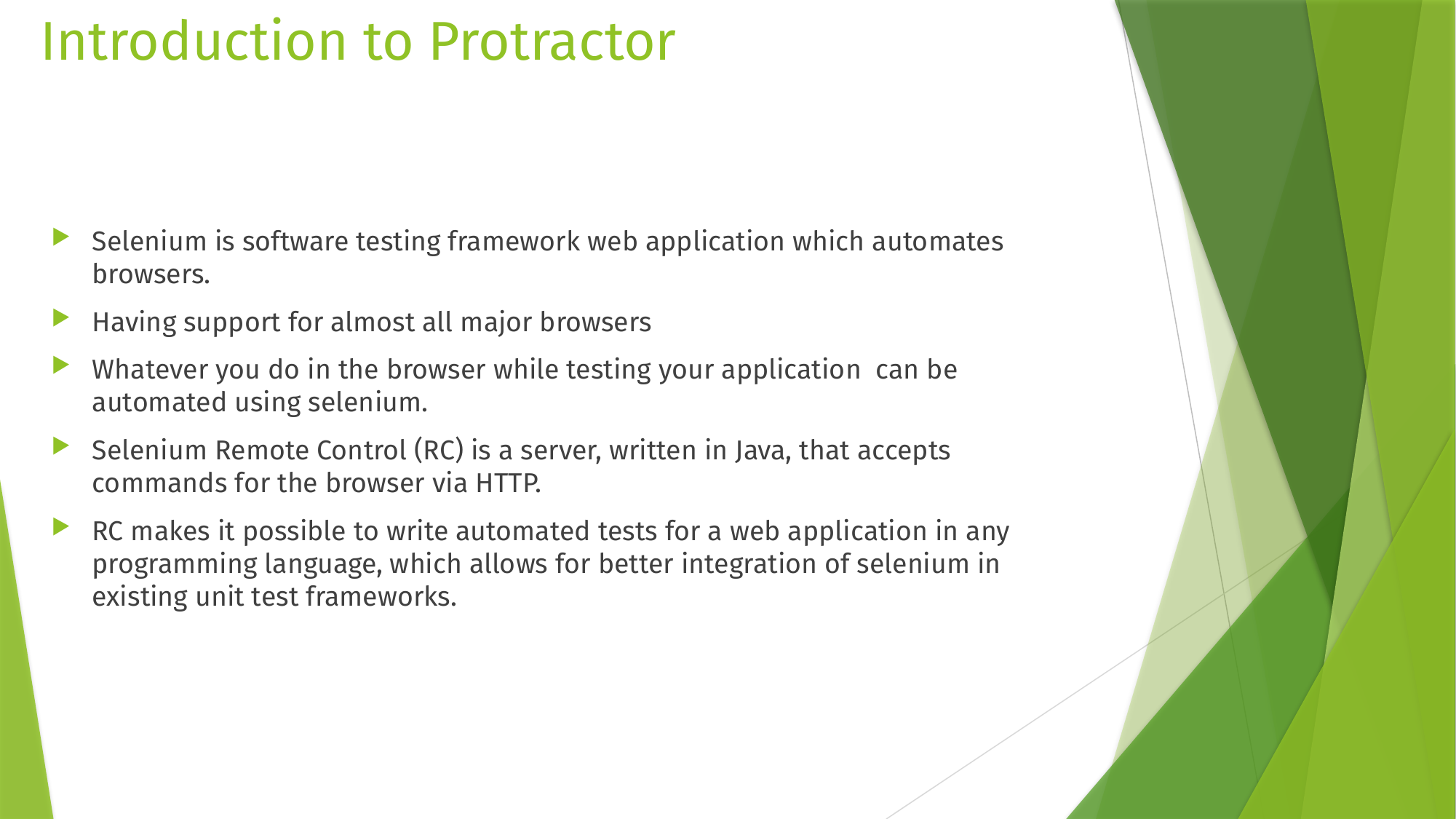

# Introduction to Protractor
Selenium is software testing framework web application which automates browsers.
Having support for almost all major browsers
Whatever you do in the browser while testing your application  can be automated using selenium.
Selenium Remote Control (RC) is a server, written in Java, that accepts commands for the browser via HTTP.
RC makes it possible to write automated tests for a web application in any programming language, which allows for better integration of selenium in existing unit test frameworks.